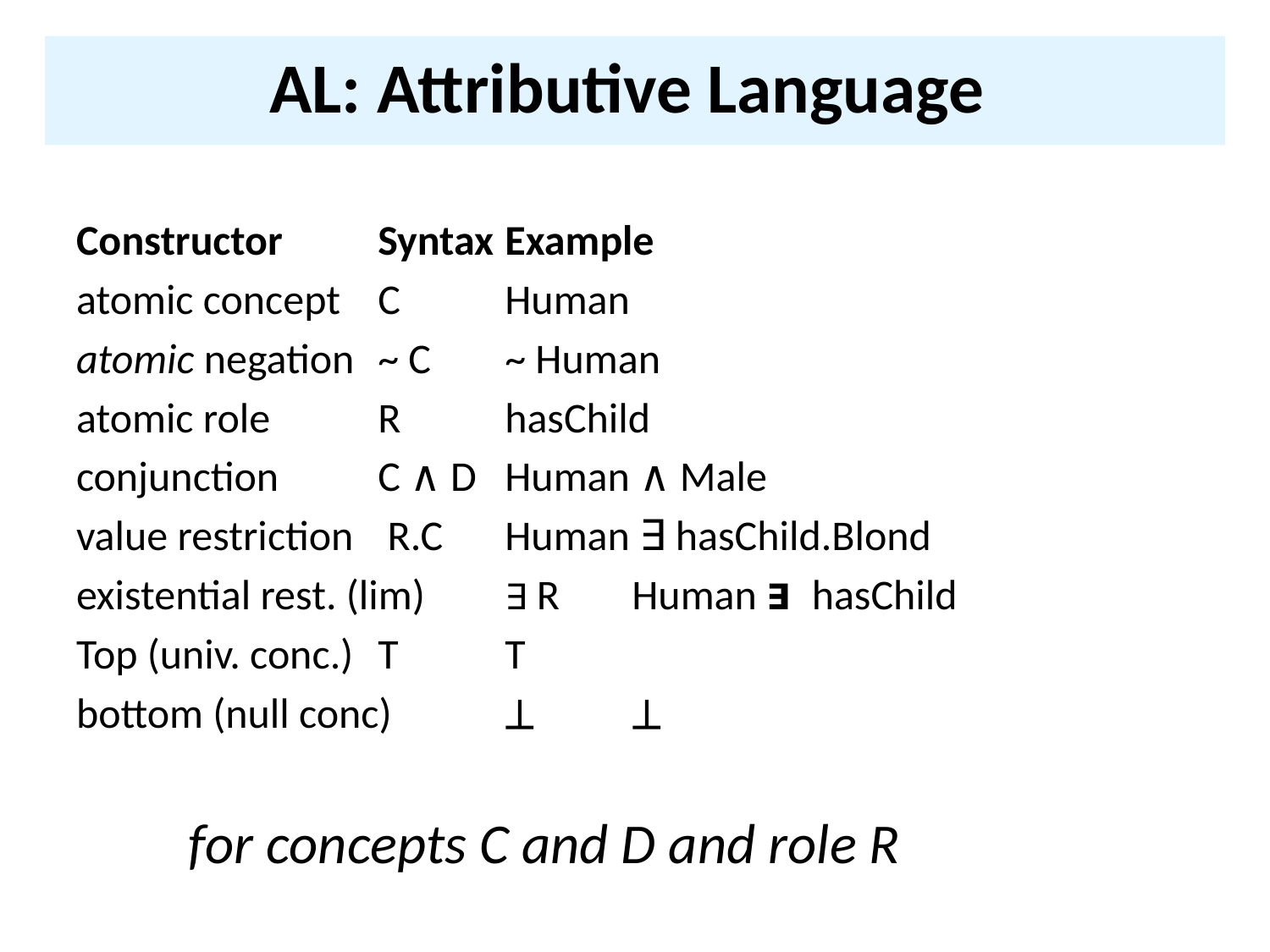

# AL: Attributive Language
Constructor	Syntax	Example
atomic concept	C 	Human
atomic negation	~ C 	~ Human
atomic role 	R	hasChild
conjunction 	C ∧ D 	Human ∧ Male
value restriction	 R.C	Human ∃ hasChild.Blond
existential rest. (lim)	∃ R	Human ∃ hasChild
Top (univ. conc.)	T	T
bottom (null conc)	⊥	⊥

              for concepts C and D and role R